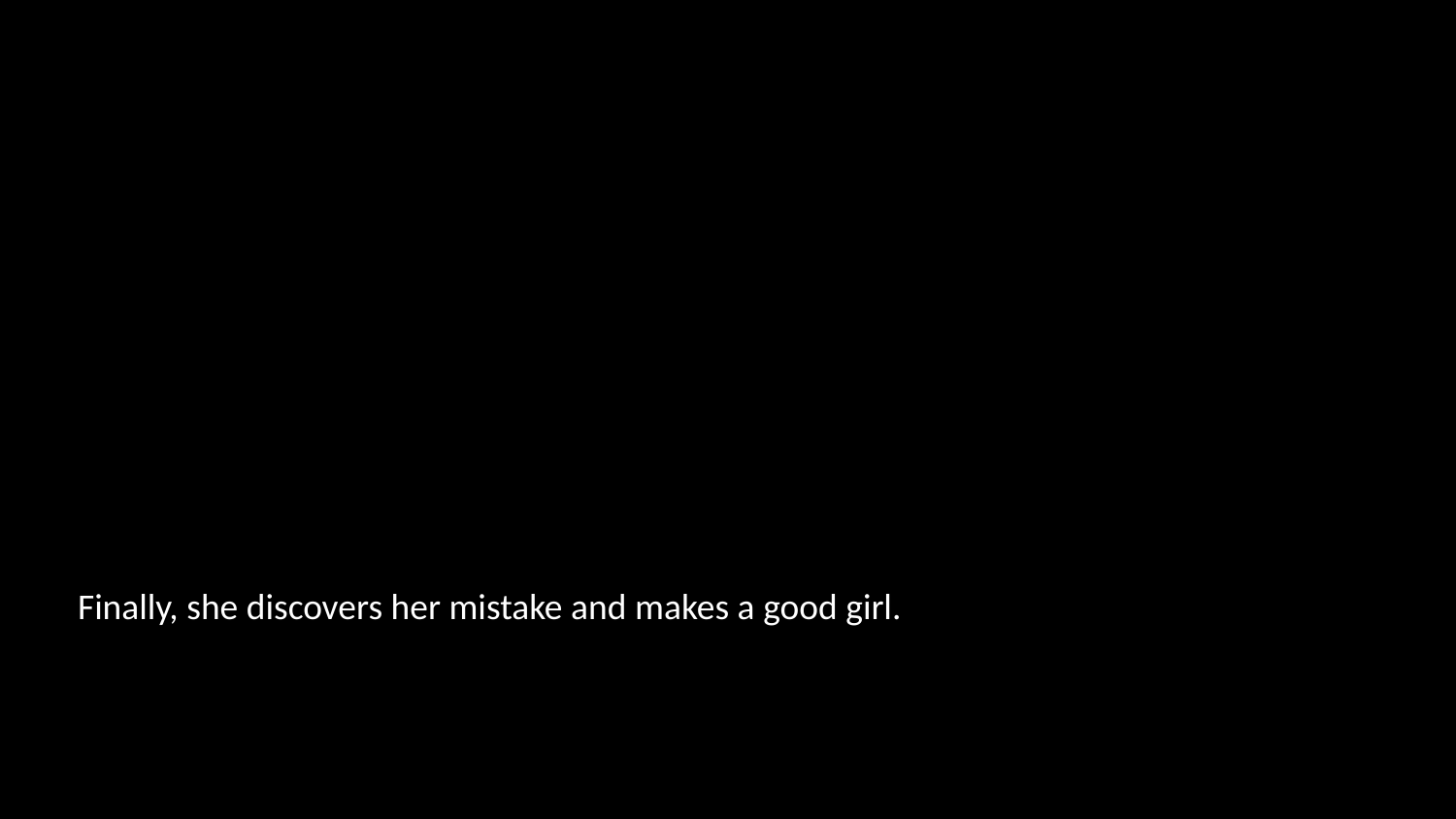

# Finally, she discovers her mistake and makes a good girl.